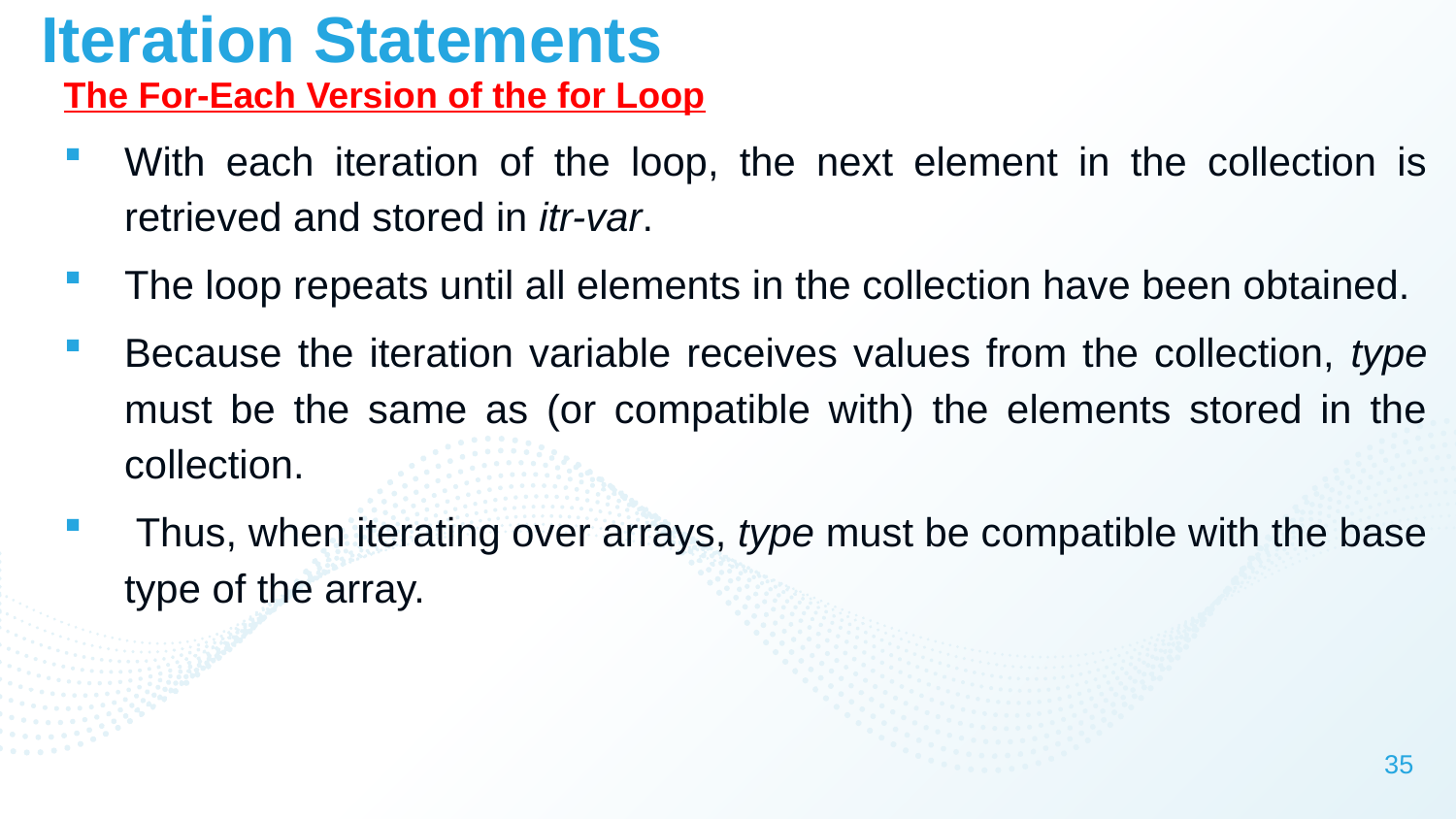

# Iteration Statements
The For-Each Version of the for Loop
With each iteration of the loop, the next element in the collection is retrieved and stored in itr-var.
The loop repeats until all elements in the collection have been obtained.
Because the iteration variable receives values from the collection, type must be the same as (or compatible with) the elements stored in the collection.
 Thus, when iterating over arrays, type must be compatible with the base type of the array.
35